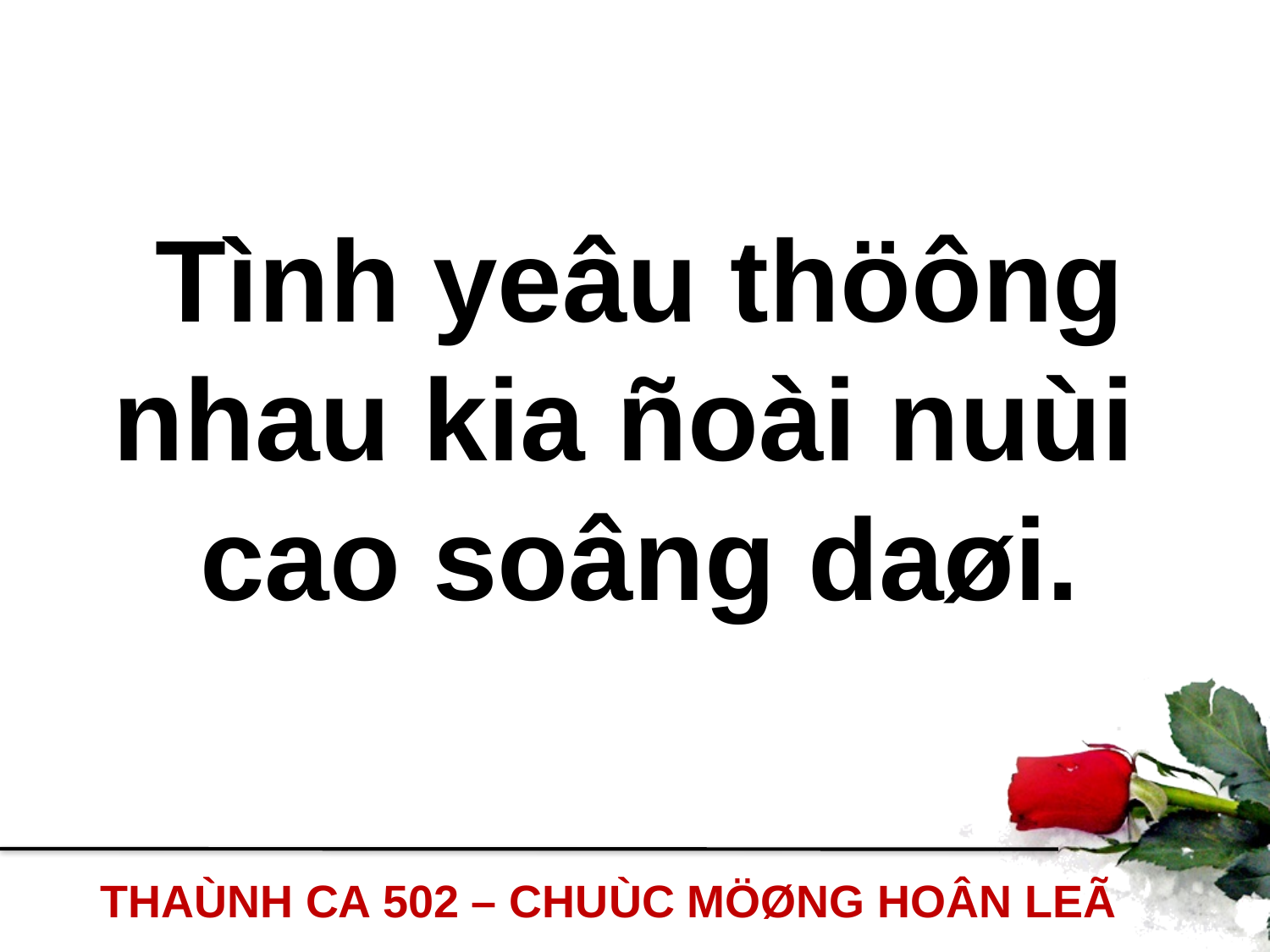

Tình yeâu thöông nhau kia ñoài nuùi
cao soâng daøi.
THAÙNH CA 502 – CHUÙC MÖØNG HOÂN LEÃ